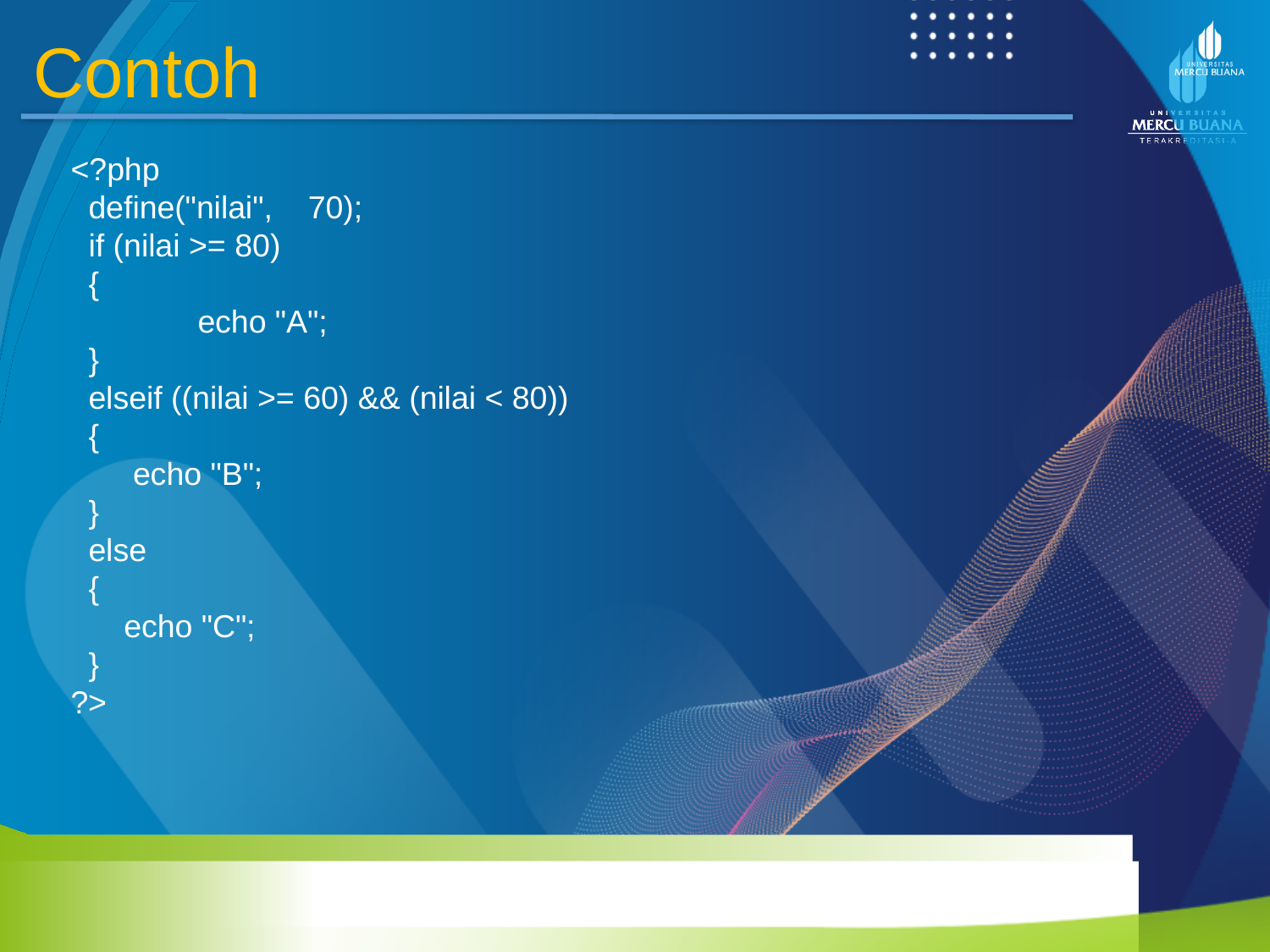

Contoh
<?php
  define("nilai",    70);
  if (nilai >= 80)
  {
	echo "A";
  }
  elseif ((nilai >= 60) && (nilai < 80))
  {
       echo "B";
  }
  else
  {
      echo "C";
  }
?>